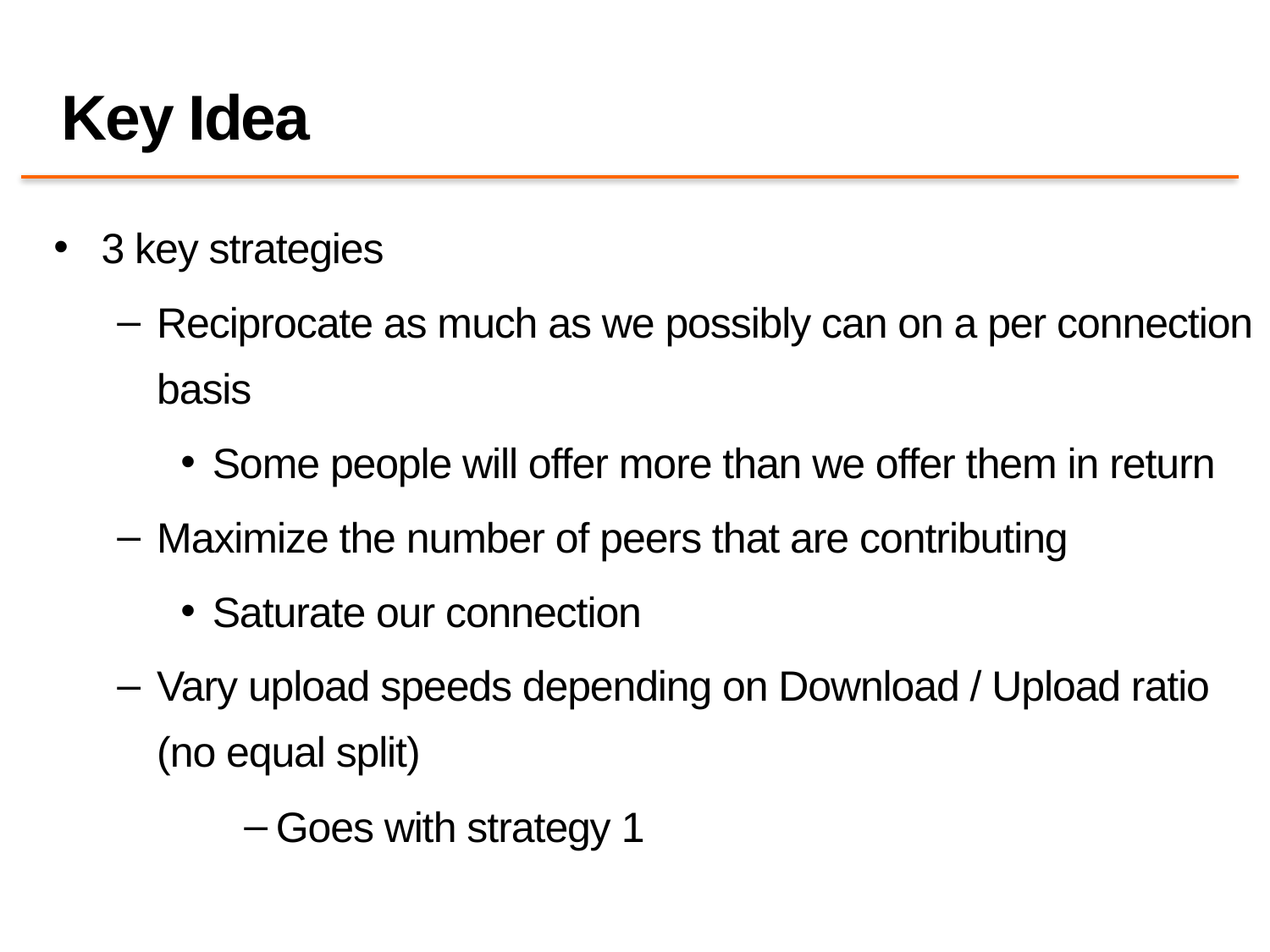

# Key Idea
3 key strategies
Reciprocate as much as we possibly can on a per connection basis
Some people will offer more than we offer them in return
Maximize the number of peers that are contributing
Saturate our connection
Vary upload speeds depending on Download / Upload ratio (no equal split)
Goes with strategy 1